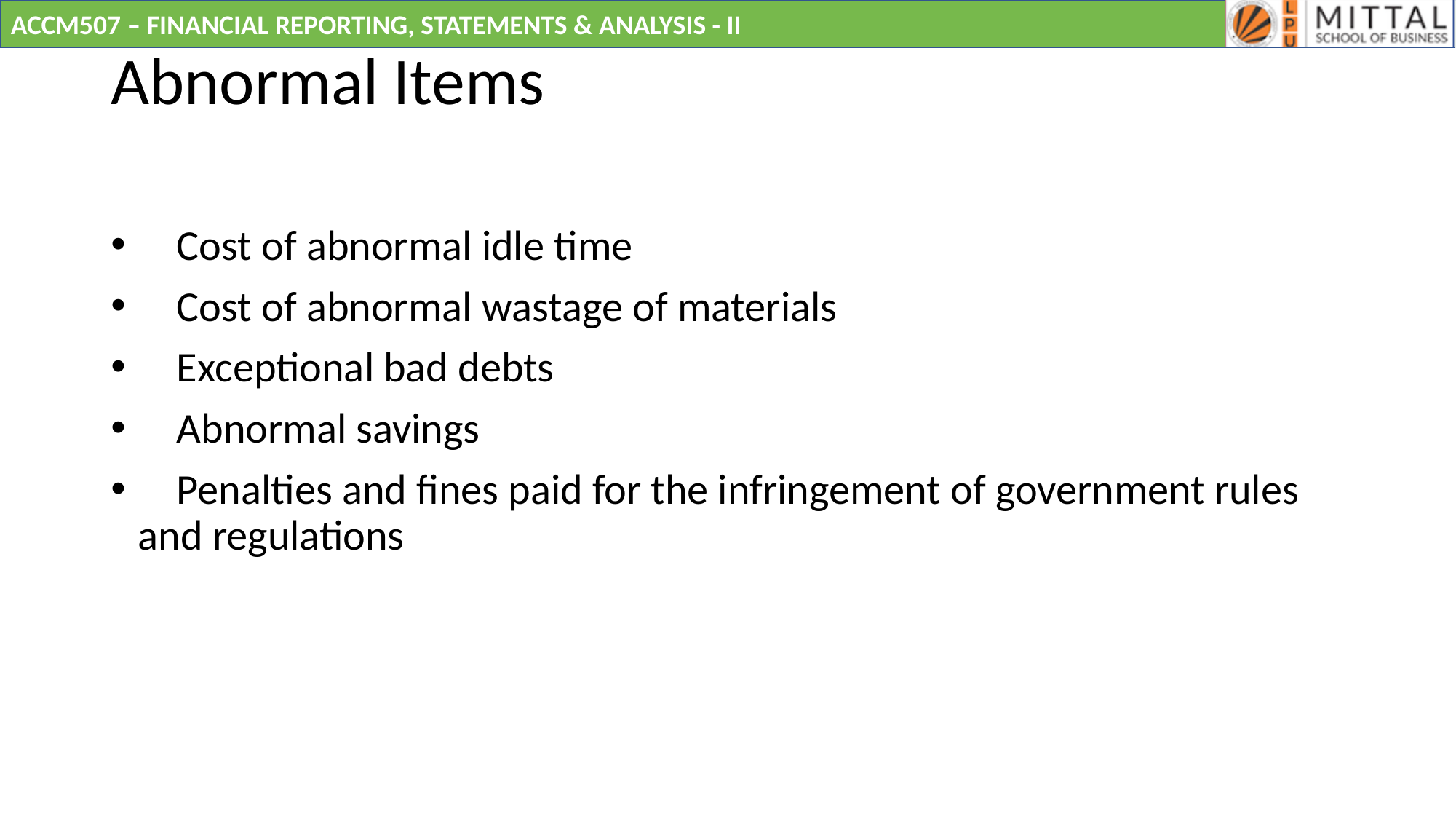

# Abnormal Items
    Cost of abnormal idle time
    Cost of abnormal wastage of materials
    Exceptional bad debts
    Abnormal savings
    Penalties and fines paid for the infringement of government rules and regulations